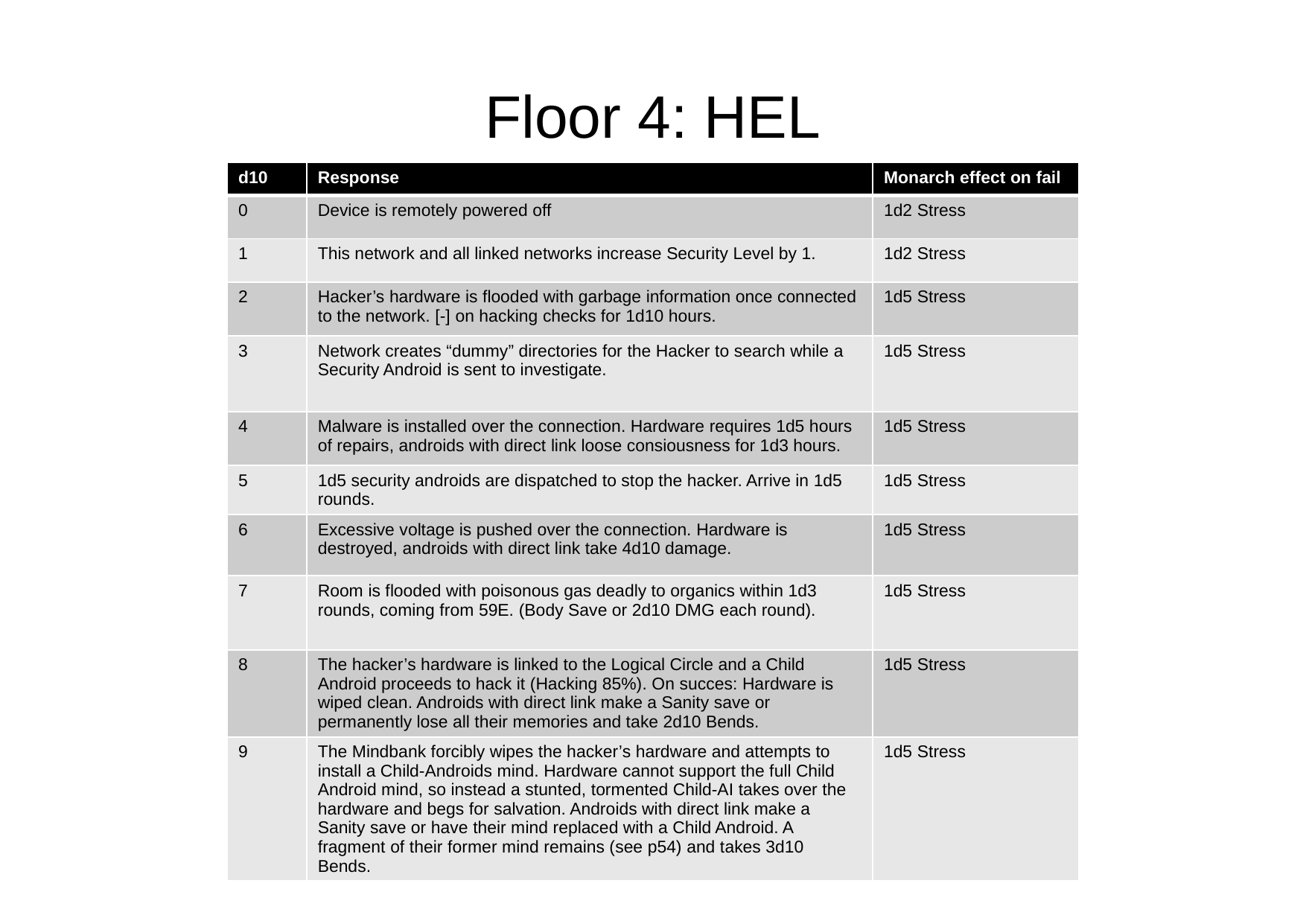

# Floor 4: HEL
| d10 | Response | Monarch effect on fail |
| --- | --- | --- |
| 0 | Device is remotely powered off | 1d2 Stress |
| 1 | This network and all linked networks increase Security Level by 1. | 1d2 Stress |
| 2 | Hacker’s hardware is flooded with garbage information once connected to the network. [-] on hacking checks for 1d10 hours. | 1d5 Stress |
| 3 | Network creates “dummy” directories for the Hacker to search while a Security Android is sent to investigate. | 1d5 Stress |
| 4 | Malware is installed over the connection. Hardware requires 1d5 hours of repairs, androids with direct link loose consiousness for 1d3 hours. | 1d5 Stress |
| 5 | 1d5 security androids are dispatched to stop the hacker. Arrive in 1d5 rounds. | 1d5 Stress |
| 6 | Excessive voltage is pushed over the connection. Hardware is destroyed, androids with direct link take 4d10 damage. | 1d5 Stress |
| 7 | Room is flooded with poisonous gas deadly to organics within 1d3 rounds, coming from 59E. (Body Save or 2d10 DMG each round). | 1d5 Stress |
| 8 | The hacker’s hardware is linked to the Logical Circle and a Child Android proceeds to hack it (Hacking 85%). On succes: Hardware is wiped clean. Androids with direct link make a Sanity save or permanently lose all their memories and take 2d10 Bends. | 1d5 Stress |
| 9 | The Mindbank forcibly wipes the hacker’s hardware and attempts to install a Child-Androids mind. Hardware cannot support the full Child Android mind, so instead a stunted, tormented Child-AI takes over the hardware and begs for salvation. Androids with direct link make a Sanity save or have their mind replaced with a Child Android. A fragment of their former mind remains (see p54) and takes 3d10 Bends. | 1d5 Stress |